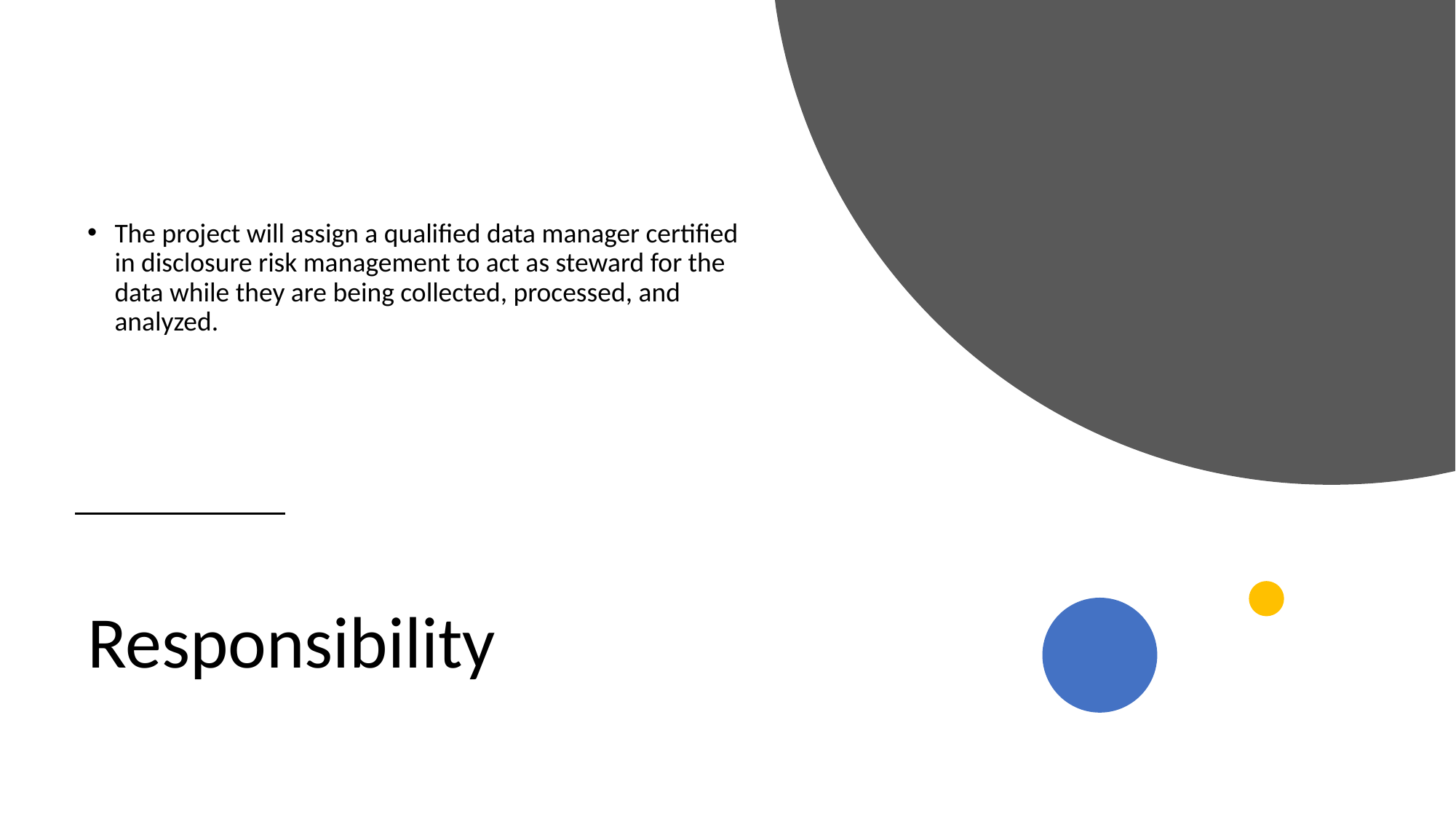

The project will assign a qualified data manager certified in disclosure risk management to act as steward for the data while they are being collected, processed, and analyzed.
# Responsibility